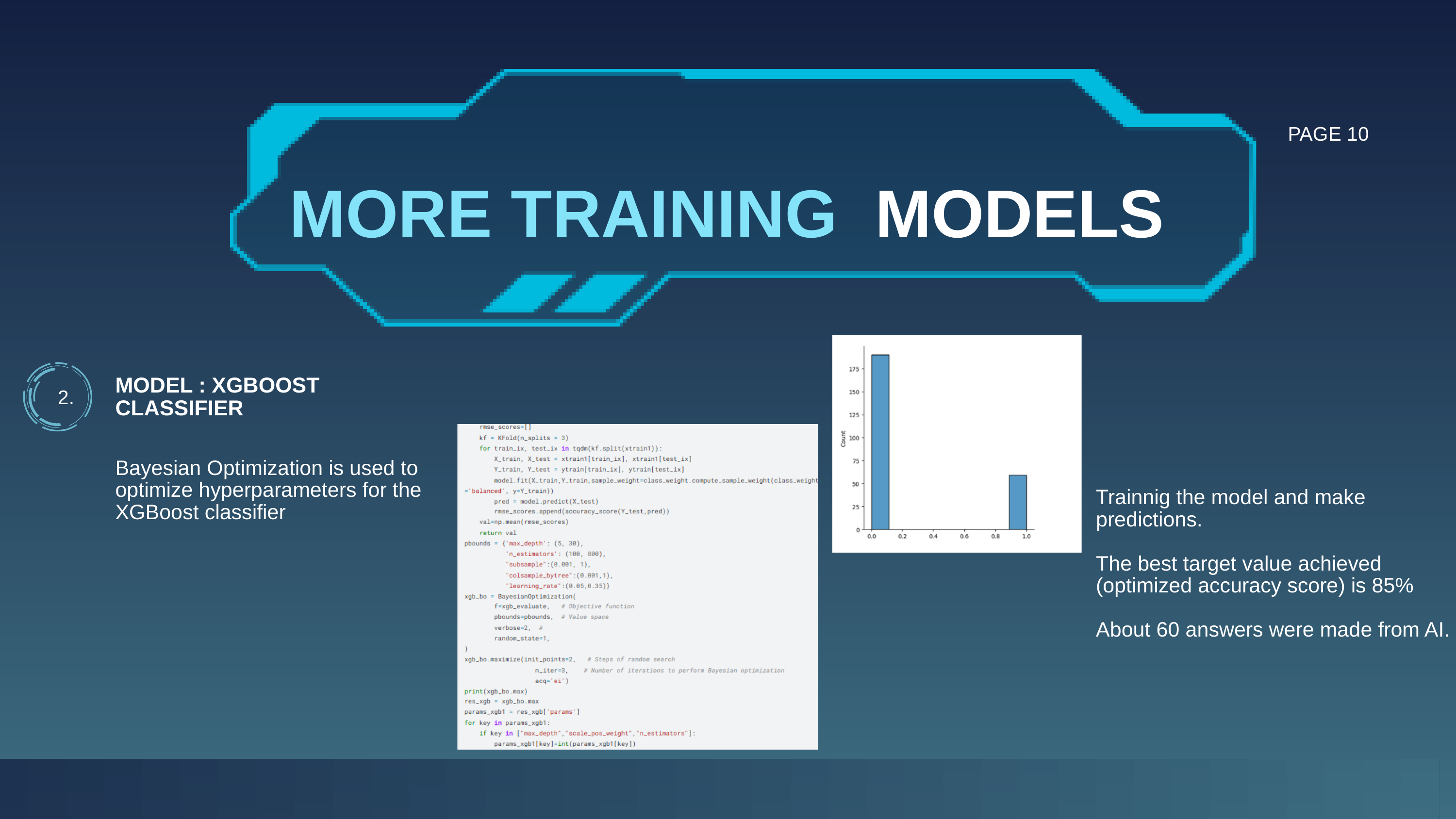

PAGE 10
MORE TRAINING  MODELS

MODEL : XGBOOST CLASSIFIER

2.

Bayesian Optimization is used to optimize hyperparameters for the XGBoost classifier

Trainnig the model and make predictions.

The best target value achieved (optimized accuracy score) is 85%

About 60 answers were made from AI.